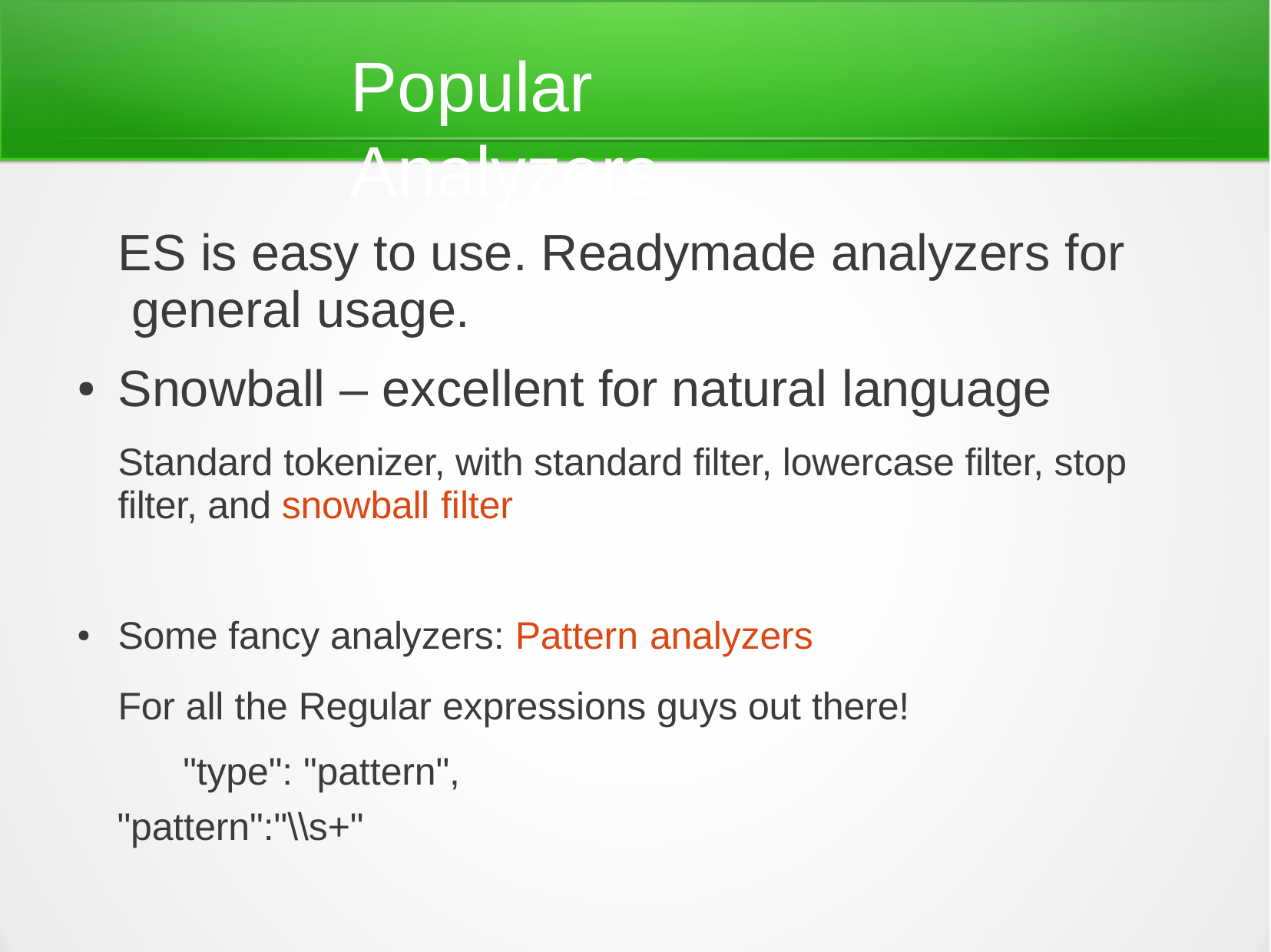

# Popular Analyzers
ES is easy to use. Readymade analyzers for  general usage.
Snowball – excellent for natural language
Standard tokenizer, with standard filter, lowercase filter, stop  filter, and snowball filter
●
Some fancy analyzers: Pattern analyzers
For all the Regular expressions guys out there!  "type": "pattern",
"pattern":"\\s+"
●